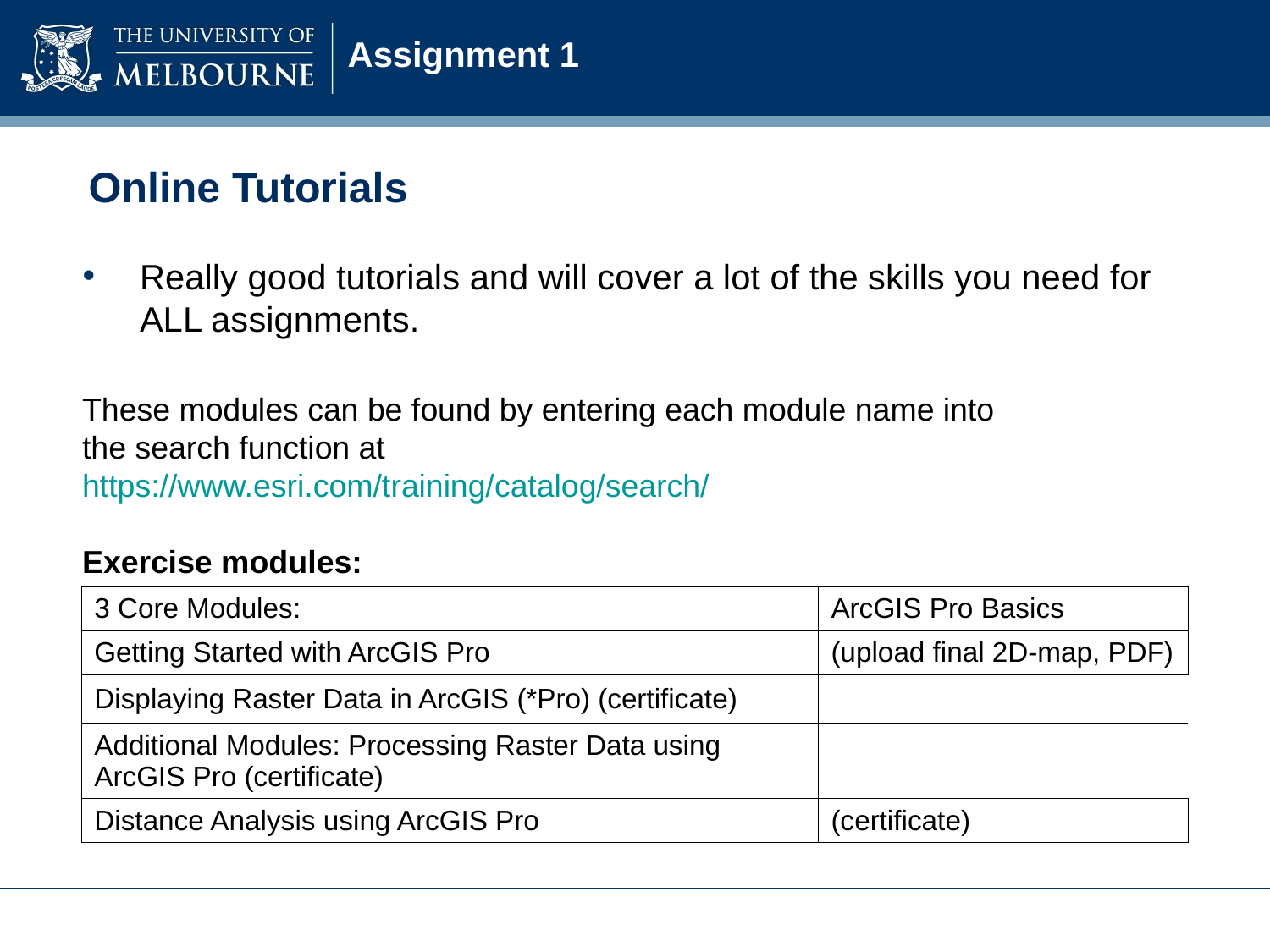

# Assignment 1
Online Tutorials
Really good tutorials and will cover a lot of the skills you need for ALL assignments.

These modules can be found by entering each module name into the search function at
https://www.esri.com/training/catalog/search/
Exercise modules:
| 3 Core Modules: | ArcGIS Pro Basics |
| --- | --- |
| Getting Started with ArcGIS Pro | (upload final 2D-map, PDF) |
| Displaying Raster Data in ArcGIS (\*Pro) (certificate) |  |
| Additional Modules: Processing Raster Data using ArcGIS Pro (certificate) |  |
| Distance Analysis using ArcGIS Pro | (certificate) |